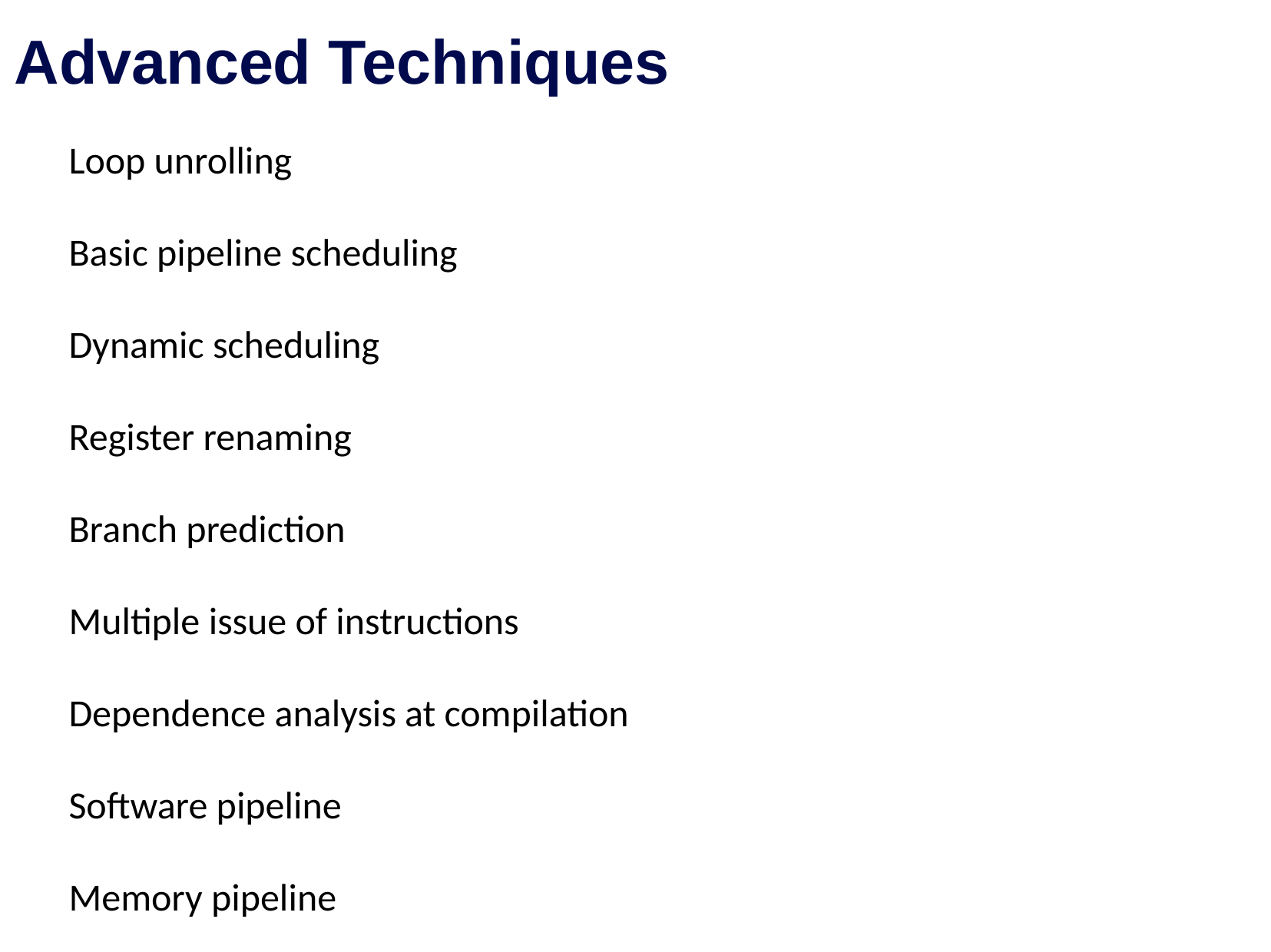

# Advanced Techniques

Loop unrolling

Basic pipeline scheduling

Dynamic scheduling

Register renaming

Branch prediction

Multiple issue of instructions

Dependence analysis at compilation

Software pipeline

Memory pipeline